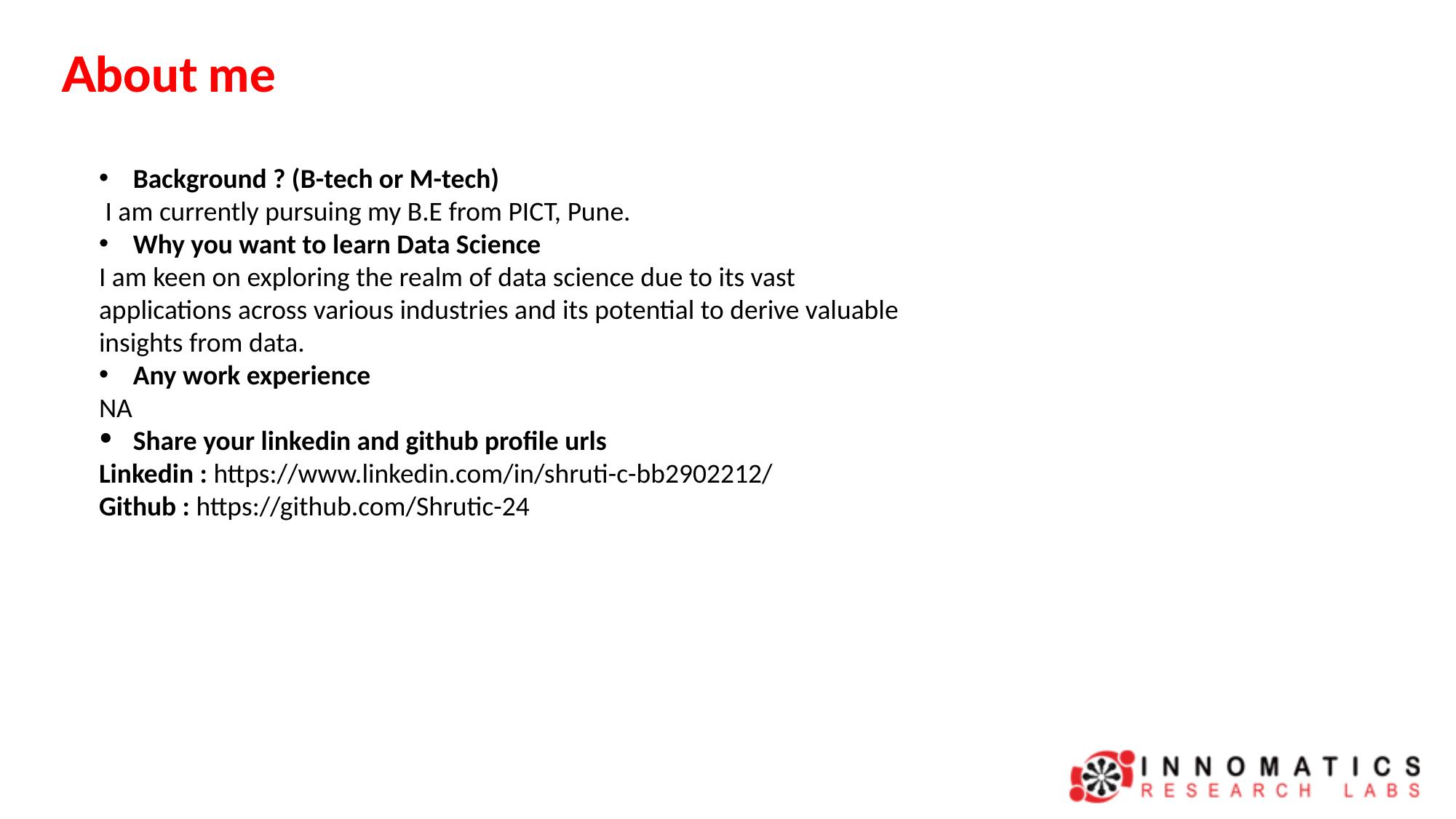

About me
Background ? (B-tech or M-tech)
 I am currently pursuing my B.E from PICT, Pune.
Why you want to learn Data Science
I am keen on exploring the realm of data science due to its vast     applications across various industries and its potential to derive valuable insights from data.
Any work experience
NA
Share your linkedin and github profile urls
Linkedin : https://www.linkedin.com/in/shruti-c-bb2902212/
Github : https://github.com/Shrutic-24